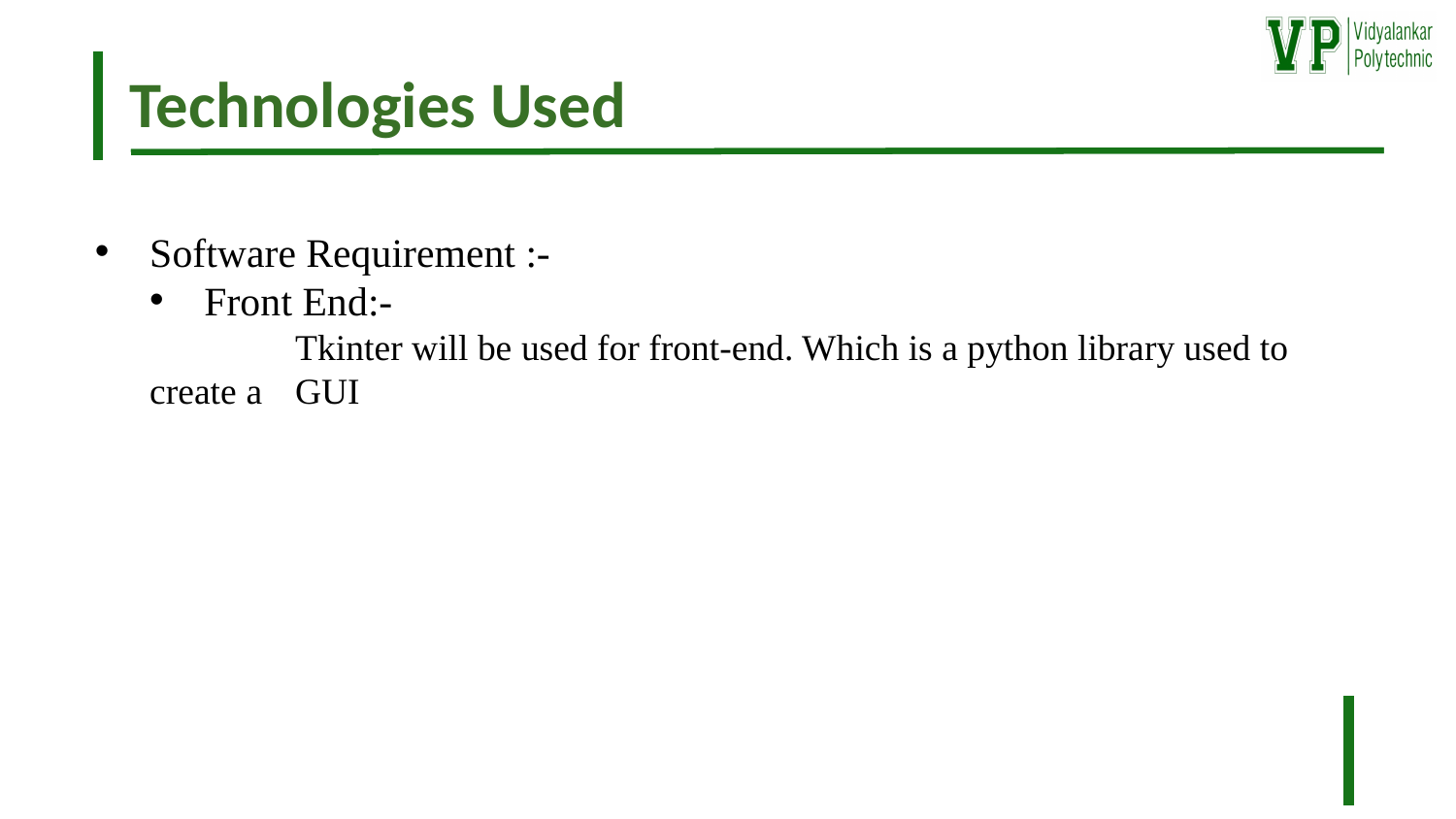

Technologies Used

Software Requirement :-
Front End:-
	Tkinter will be used for front-end. Which is a python library used to create a 	GUI